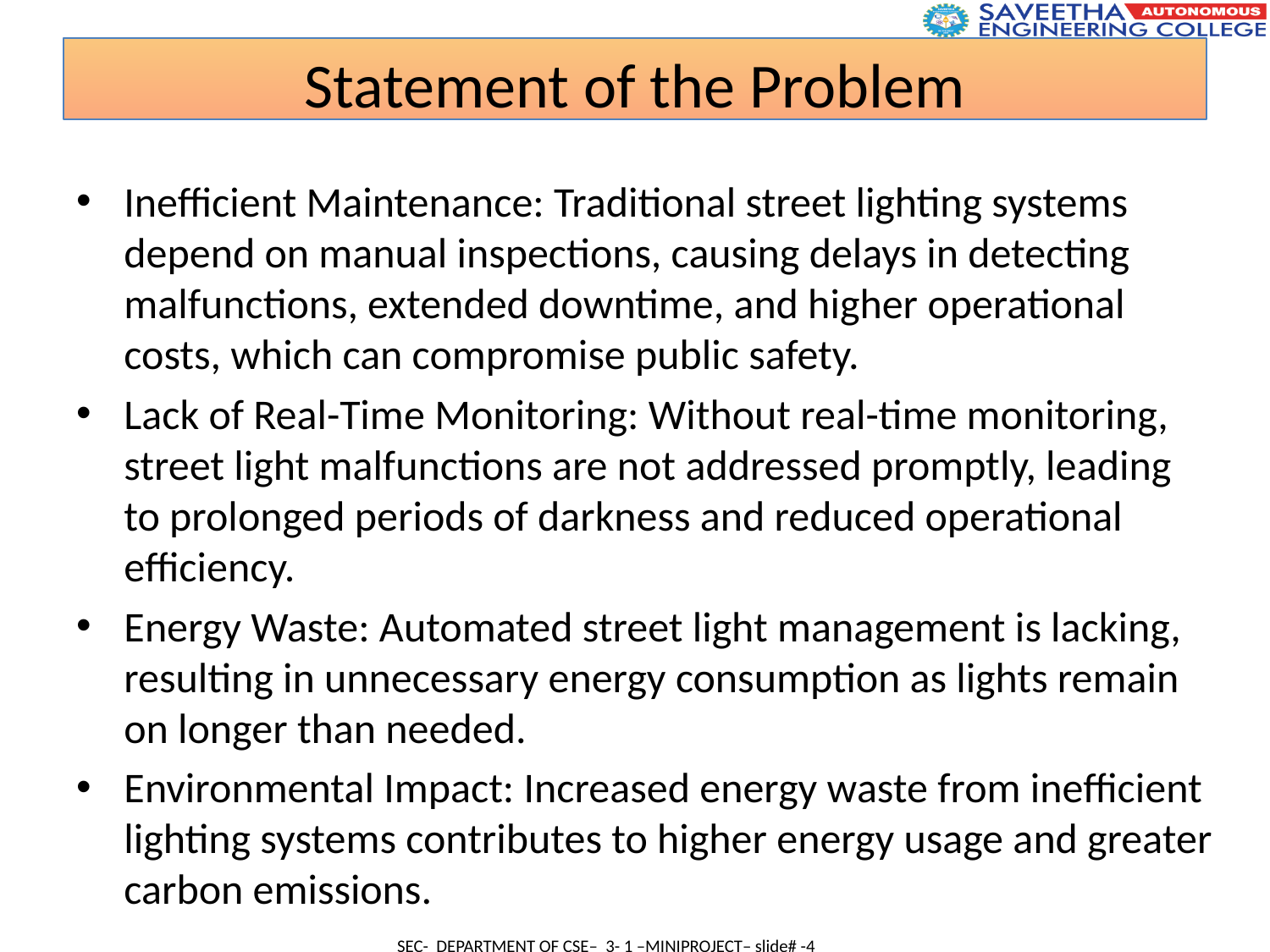

Statement of the Problem
Inefficient Maintenance: Traditional street lighting systems depend on manual inspections, causing delays in detecting malfunctions, extended downtime, and higher operational costs, which can compromise public safety.
Lack of Real-Time Monitoring: Without real-time monitoring, street light malfunctions are not addressed promptly, leading to prolonged periods of darkness and reduced operational efficiency.
Energy Waste: Automated street light management is lacking, resulting in unnecessary energy consumption as lights remain on longer than needed.
Environmental Impact: Increased energy waste from inefficient lighting systems contributes to higher energy usage and greater carbon emissions.